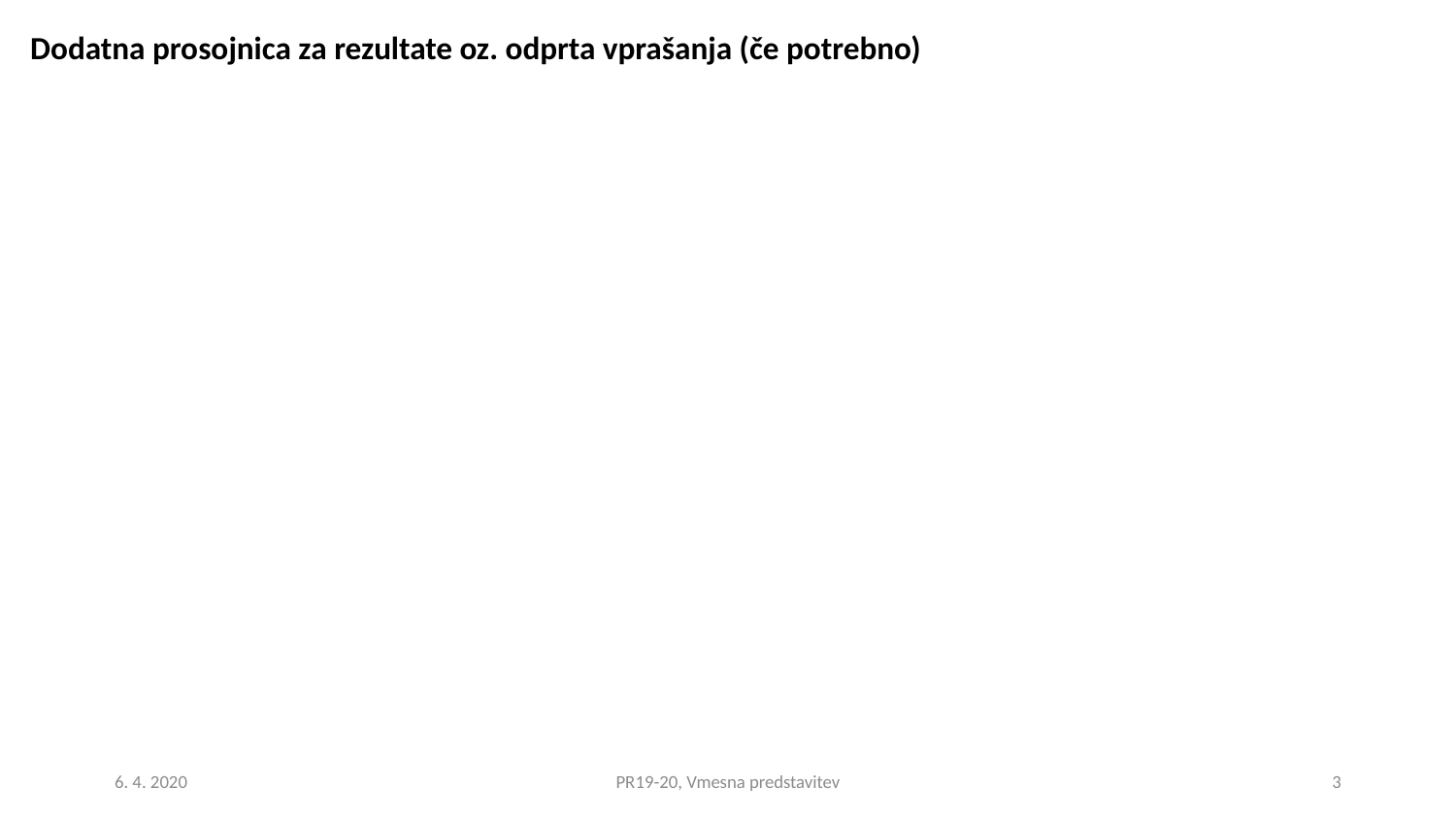

# Dodatna prosojnica za rezultate oz. odprta vprašanja (če potrebno)

6. 4. 2020
PR19-20, Vmesna predstavitev
3